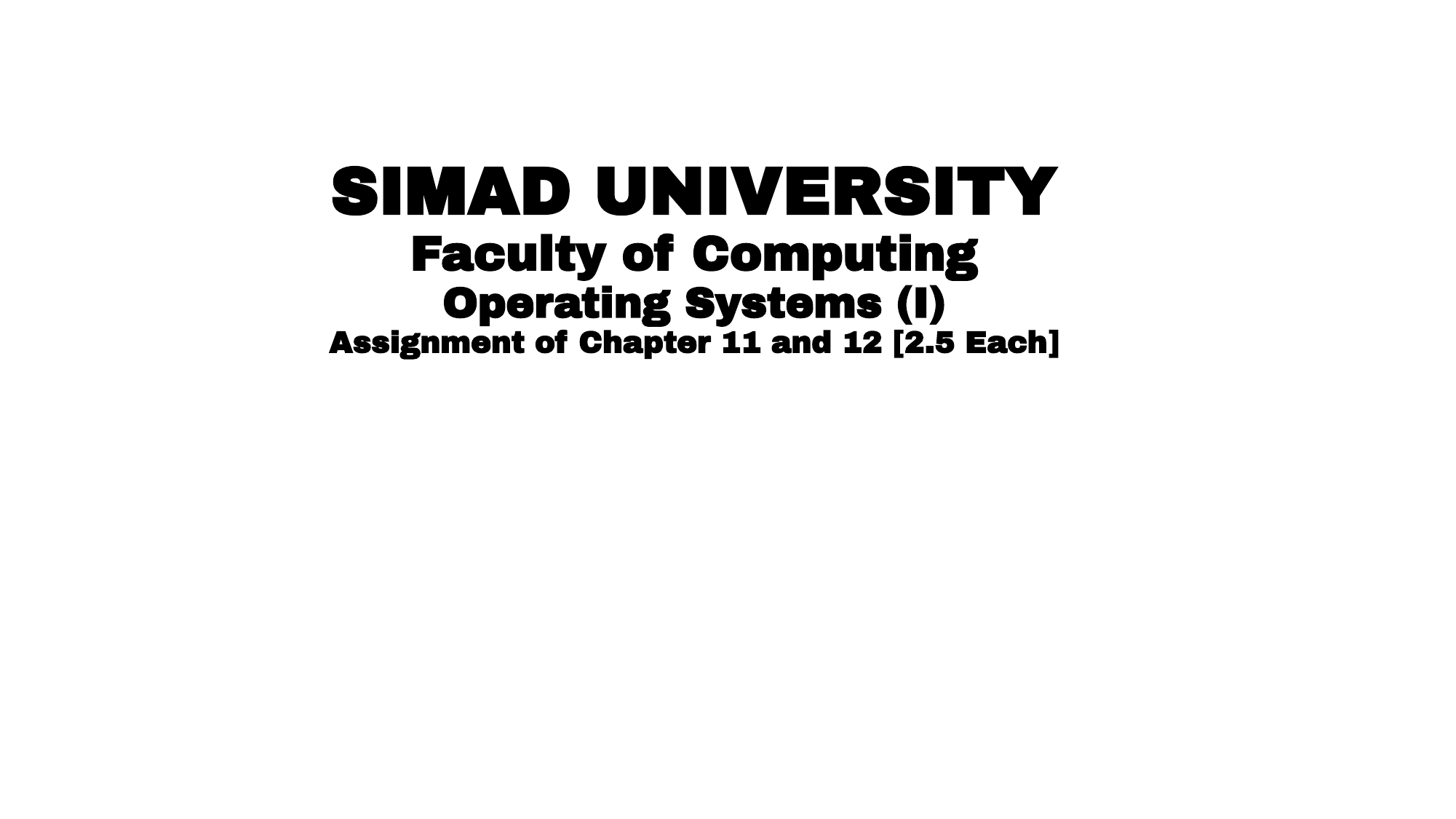

# SIMAD UNIVERSITY Faculty of Computing Operating Systems (I) Assignment of Chapter 11 and 12 [2.5 Each]